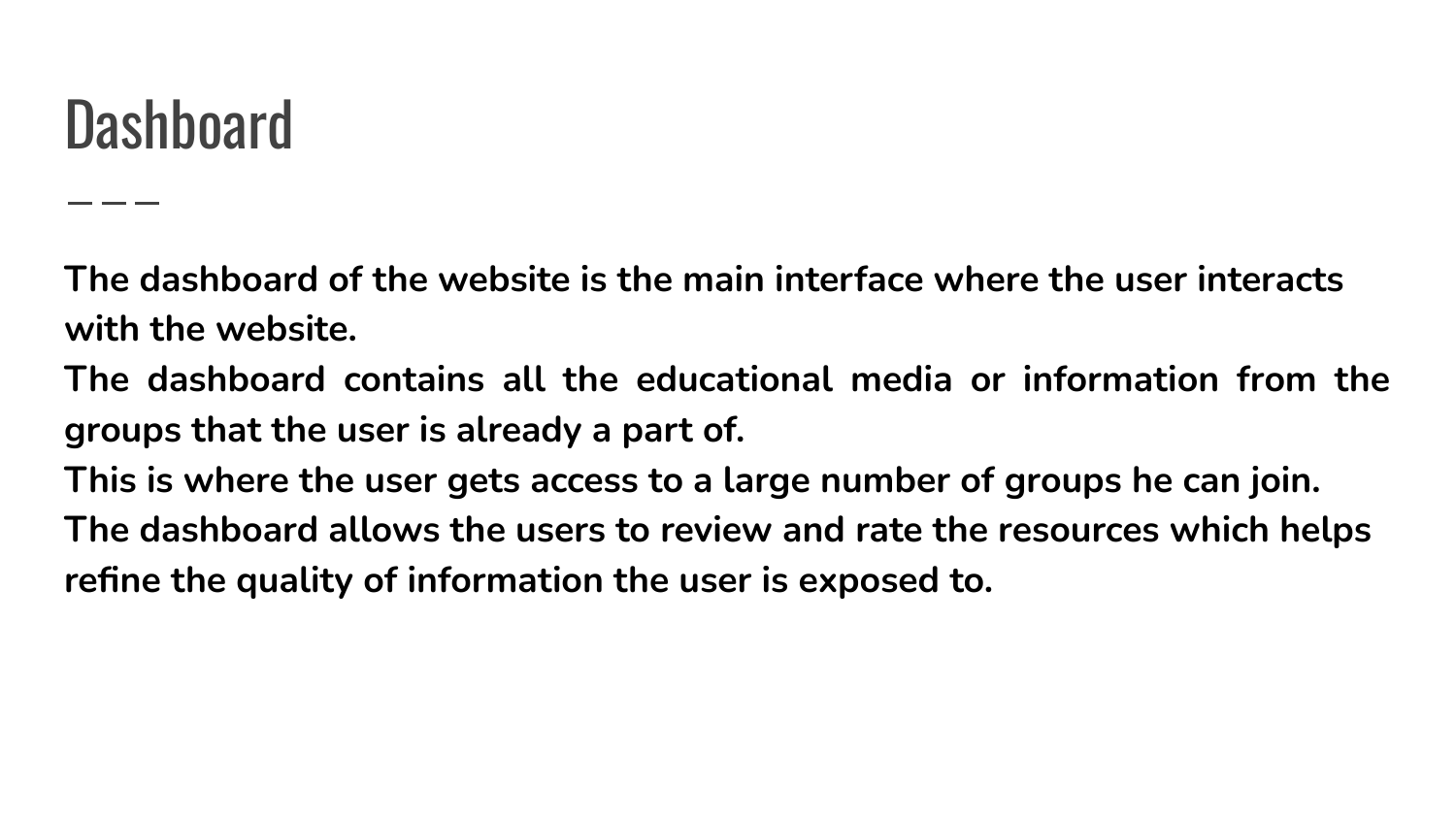

# Dashboard
The dashboard of the website is the main interface where the user interacts
with the website.
The dashboard contains all the educational media or information from the groups that the user is already a part of.
This is where the user gets access to a large number of groups he can join.
The dashboard allows the users to review and rate the resources which helps
refine the quality of information the user is exposed to.